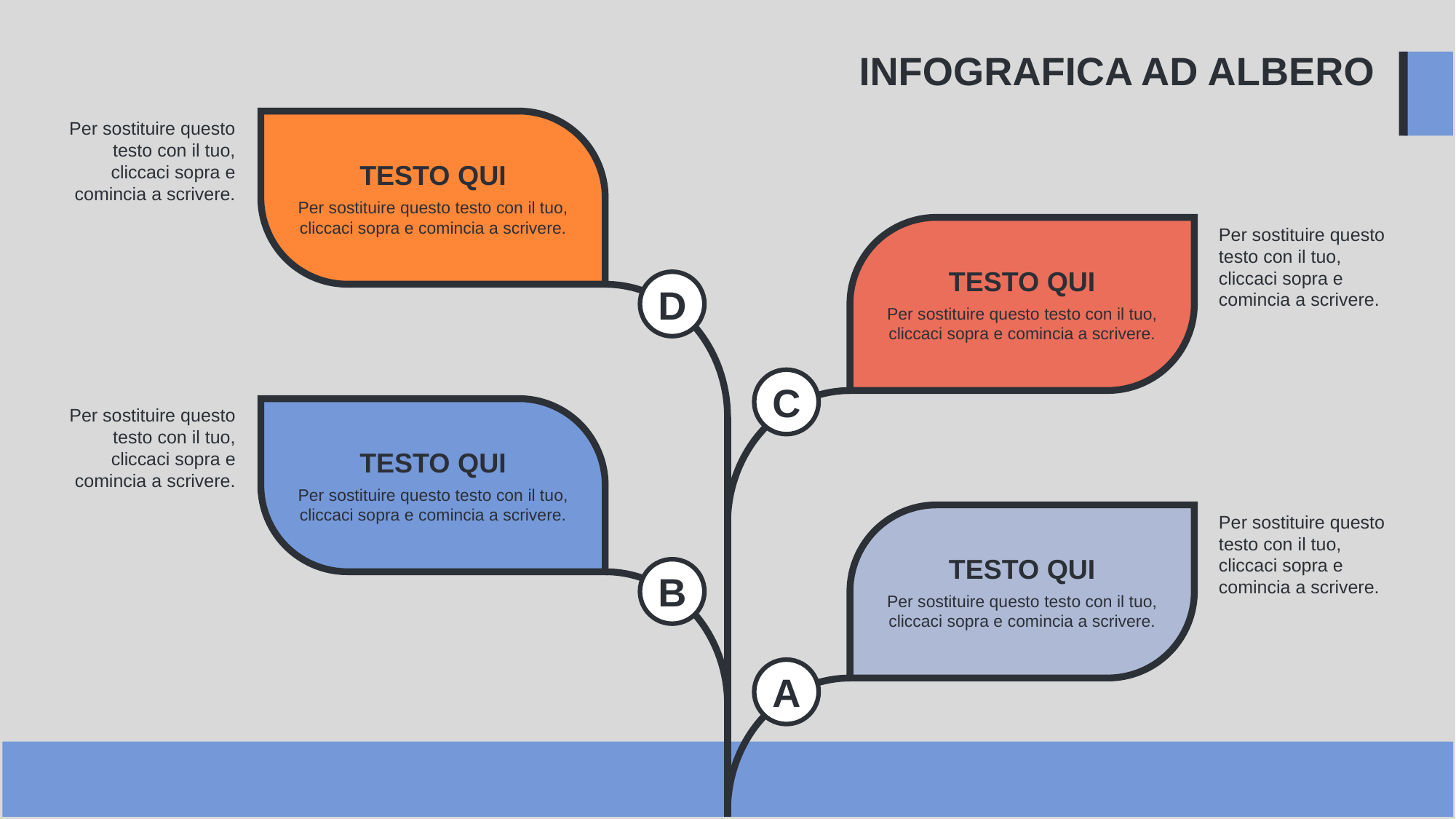

INFOGRAFICA AD ALBERO

Per sostituire questo testo con il tuo, cliccaci sopra e comincia a scrivere.

TESTO QUI
Per sostituire questo testo con il tuo, cliccaci sopra e comincia a scrivere.
Per sostituire questo testo con il tuo, cliccaci sopra e comincia a scrivere.

TESTO QUI
Per sostituire questo testo con il tuo, cliccaci sopra e comincia a scrivere.

D

C

Per sostituire questo testo con il tuo, cliccaci sopra e comincia a scrivere.

TESTO QUI
Per sostituire questo testo con il tuo, cliccaci sopra e comincia a scrivere.
Per sostituire questo testo con il tuo, cliccaci sopra e comincia a scrivere.

TESTO QUI
Per sostituire questo testo con il tuo, cliccaci sopra e comincia a scrivere.

B

A